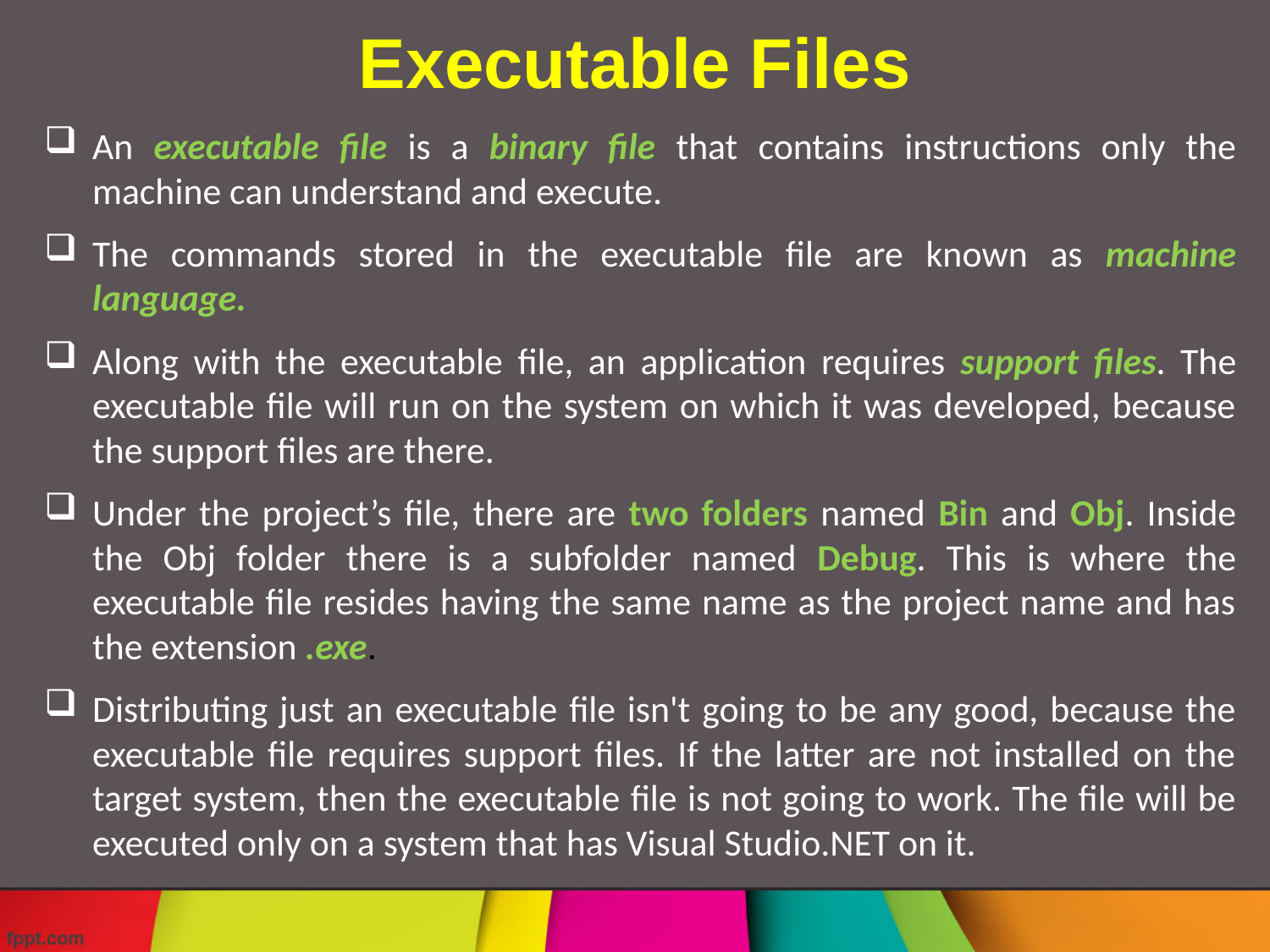

Executable Files
An executable file is a binary file that contains instructions only the machine can understand and execute.
The commands stored in the executable file are known as machine language.
Along with the executable file, an application requires support files. The executable file will run on the system on which it was developed, because the support files are there.
Under the project’s file, there are two folders named Bin and Obj. Inside the Obj folder there is a subfolder named Debug. This is where the executable file resides having the same name as the project name and has the extension .exe.
Distributing just an executable file isn't going to be any good, because the executable file requires support files. If the latter are not installed on the target system, then the executable file is not going to work. The file will be executed only on a system that has Visual Studio.NET on it.